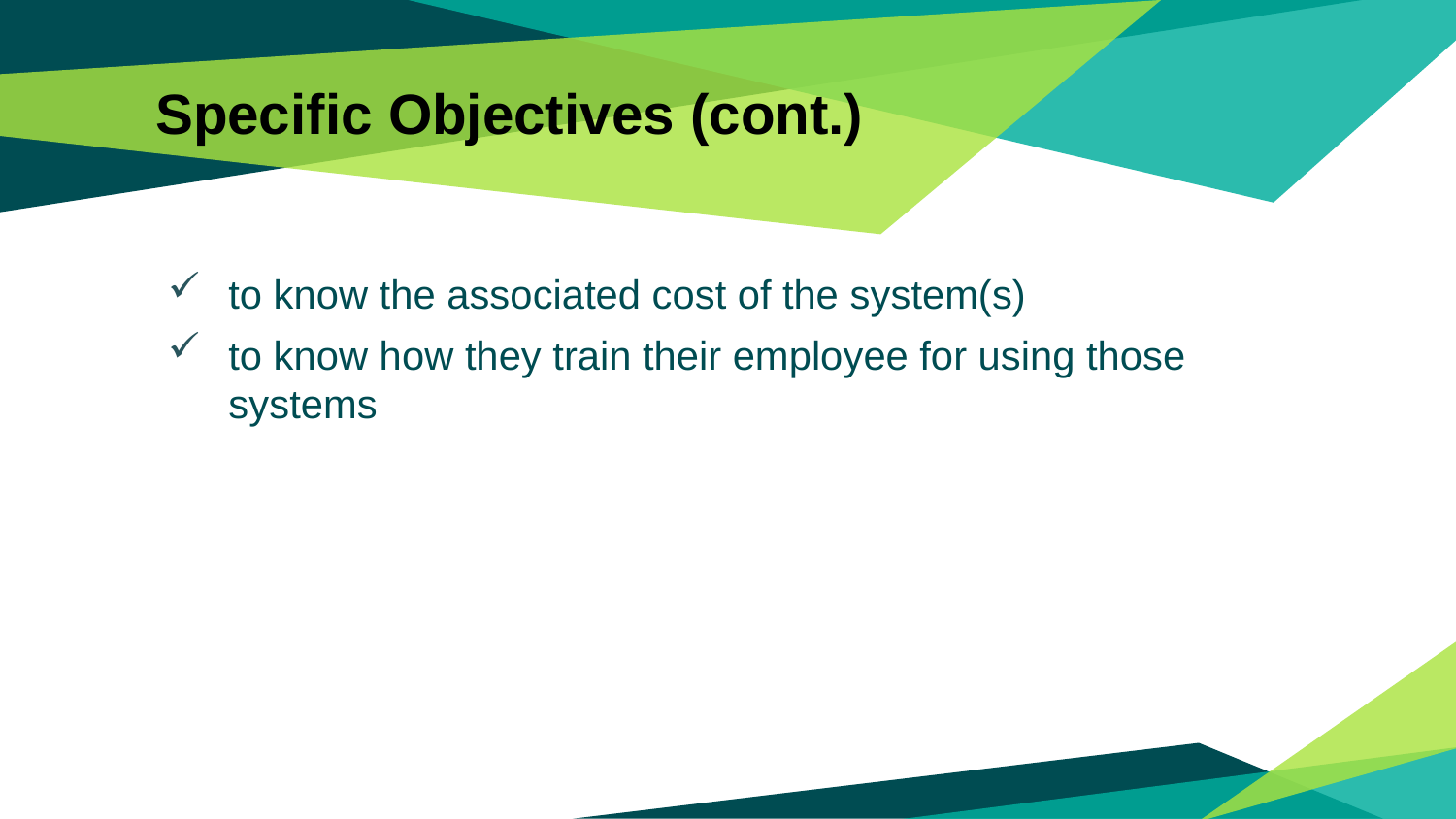

# Specific Objectives (cont.)
to know the associated cost of the system(s)
to know how they train their employee for using those systems